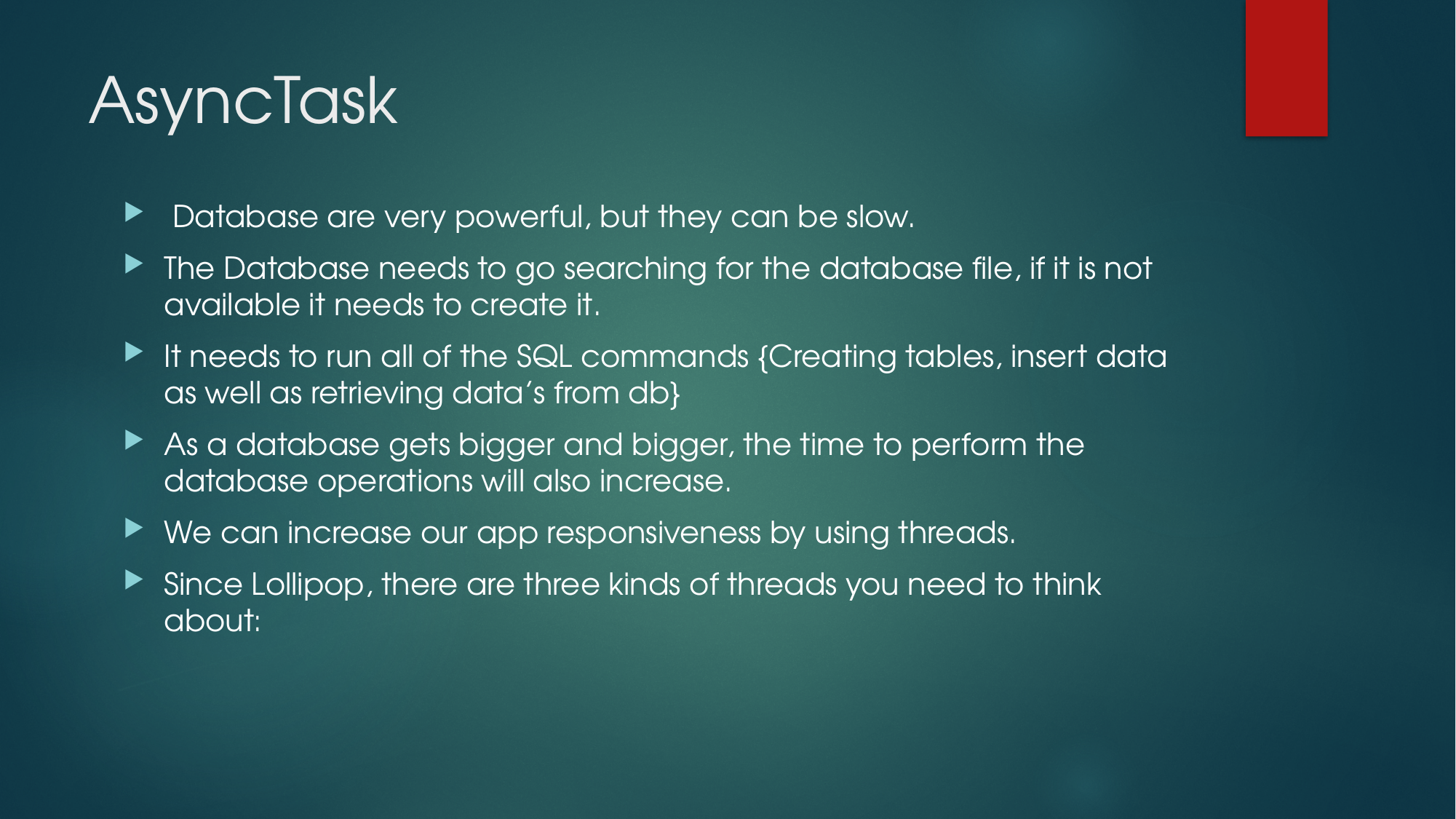

# AsyncTask
 Database are very powerful, but they can be slow.
The Database needs to go searching for the database file, if it is not available it needs to create it.
It needs to run all of the SQL commands {Creating tables, insert data as well as retrieving data’s from db}
As a database gets bigger and bigger, the time to perform the database operations will also increase.
We can increase our app responsiveness by using threads.
Since Lollipop, there are three kinds of threads you need to think about: